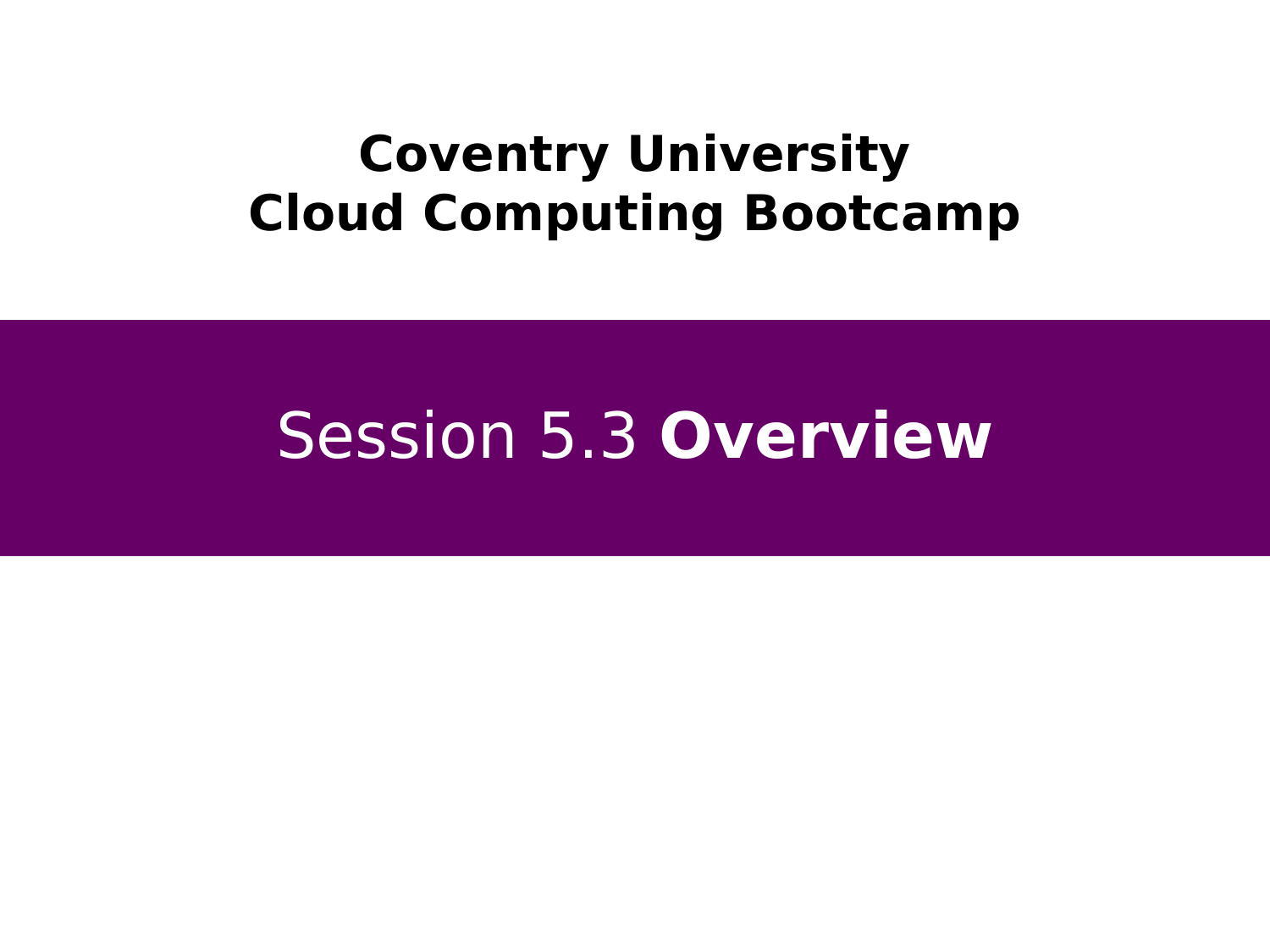

Coventry University
Cloud Computing Bootcamp

# Session 5.3 Overview